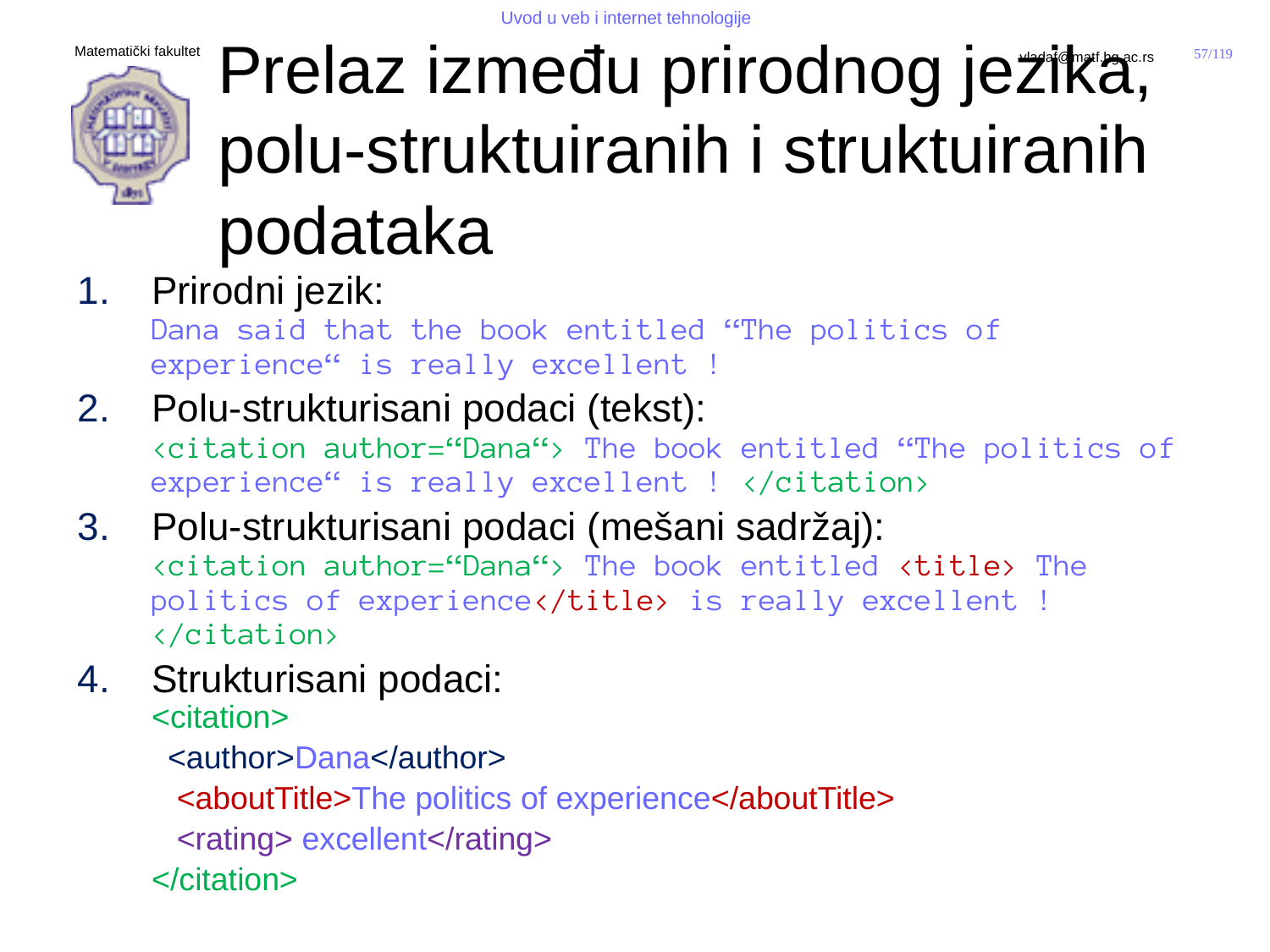

# Prelaz između prirodnog jezika, polu-struktuiranih i struktuiranih podataka
Prirodni jezik:
Dana said that the book entitled “The politics of experience“ is really excellent !
Polu-strukturisani podaci (tekst):
<citation author=“Dana“> The book entitled “The politics of experience“ is really excellent ! </citation>
Polu-strukturisani podaci (mešani sadržaj):
<citation author=“Dana“> The book entitled <title> The politics of experience</title> is really excellent ! </citation>
Strukturisani podaci:
<citation>
   <author>Dana</author>
    <aboutTitle>The politics of experience</aboutTitle>
    <rating> excellent</rating>
    	</citation>